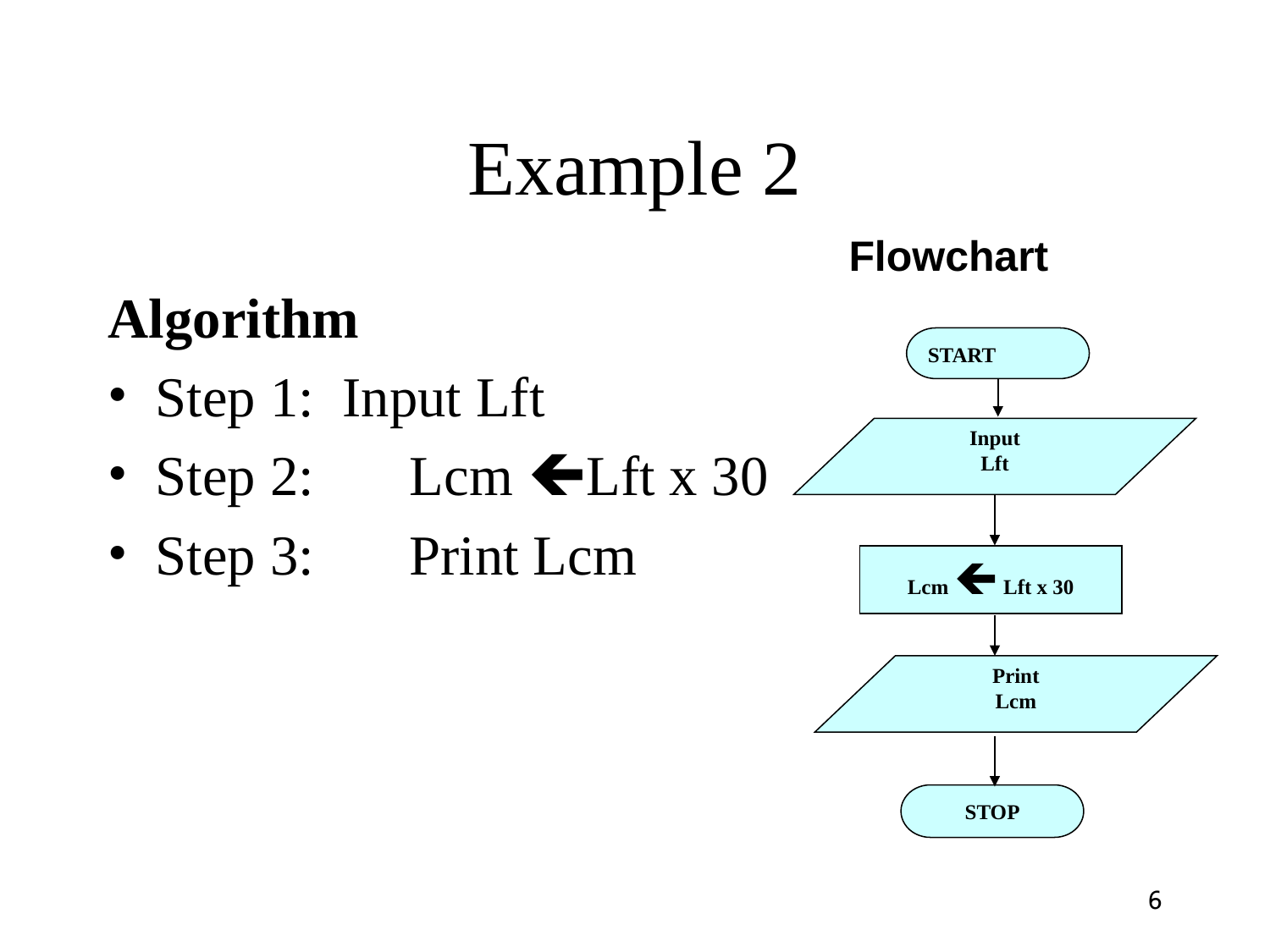

# Example 2
Flowchart
Algorithm
Step 1:  Input Lft
Step 2: 	Lcm 🡸Lft x 30
Step 3: 	Print Lcm

START
Input
Lft
Lcm 🡸 Lft x 30
STOP
Print
Lcm
6